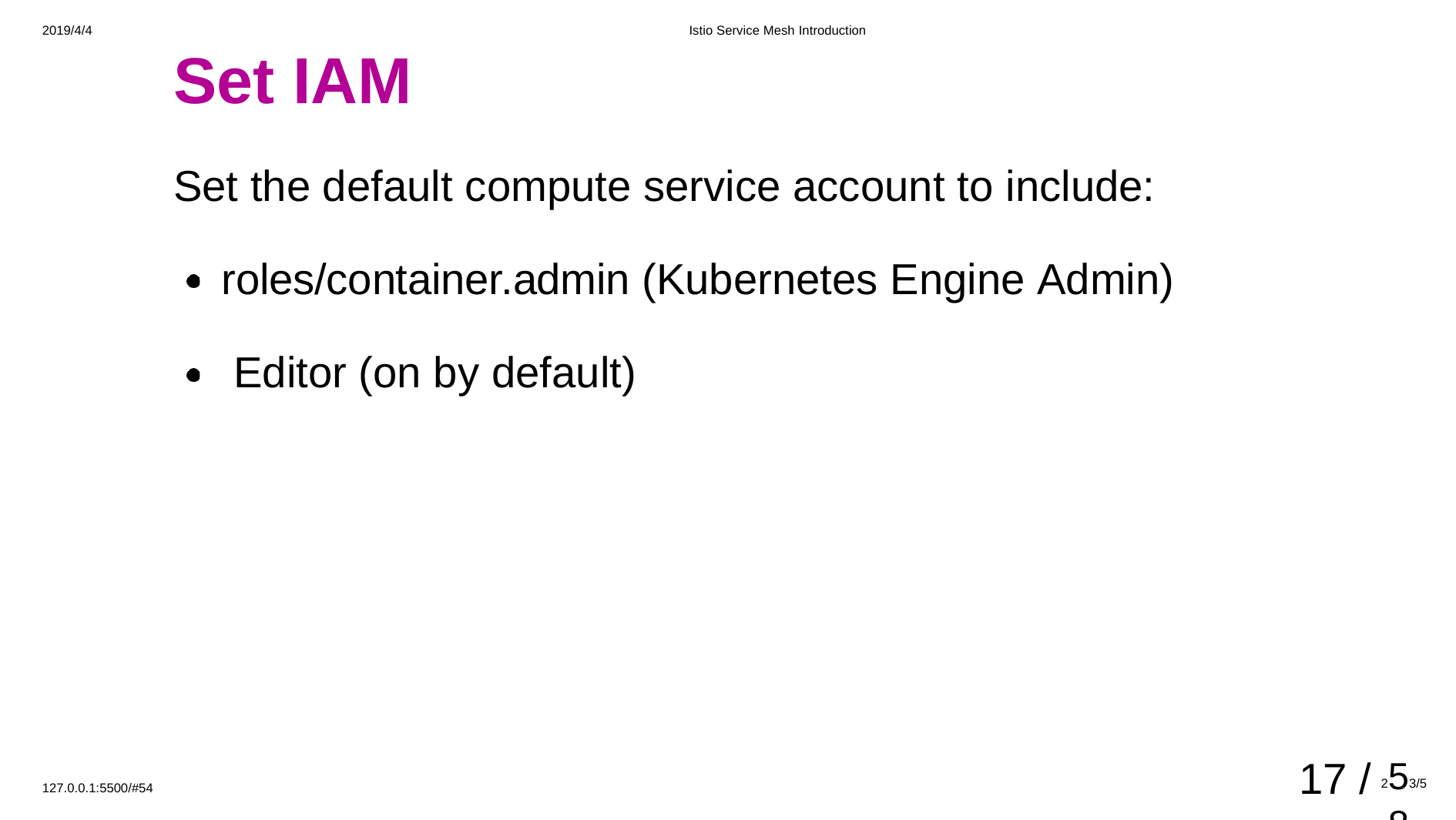

2019/4/4
Istio Service Mesh Introduction
# Set IAM
Set the default compute service account to include:
roles/container.admin (Kubernetes Engine Admin)  Editor (on by default)

17 /
253/588
127.0.0.1:5500/#54